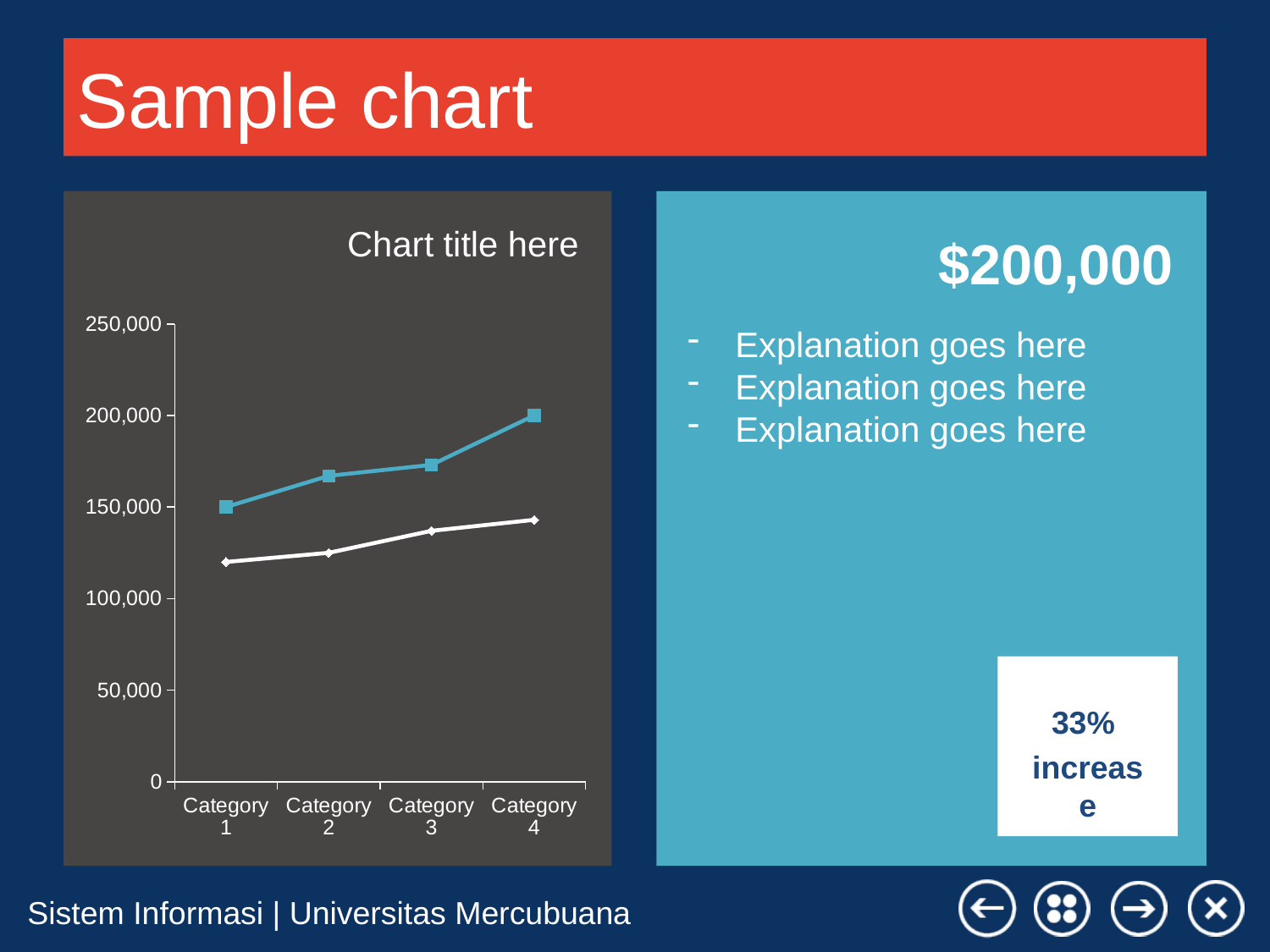

# Sample chart

Chart title here
$200,000

### Chart

| Category | Series 1 | Series 2 |
|---|---|---|
| Category 1 | 150000.0 | 120000.0 |
| Category 2 | 167000.0 | 125000.0 |
| Category 3 | 173000.0 | 137000.0 |
| Category 4 | 200000.0 | 143000.0 |
Explanation goes here
Explanation goes here
Explanation goes here

33%
increase